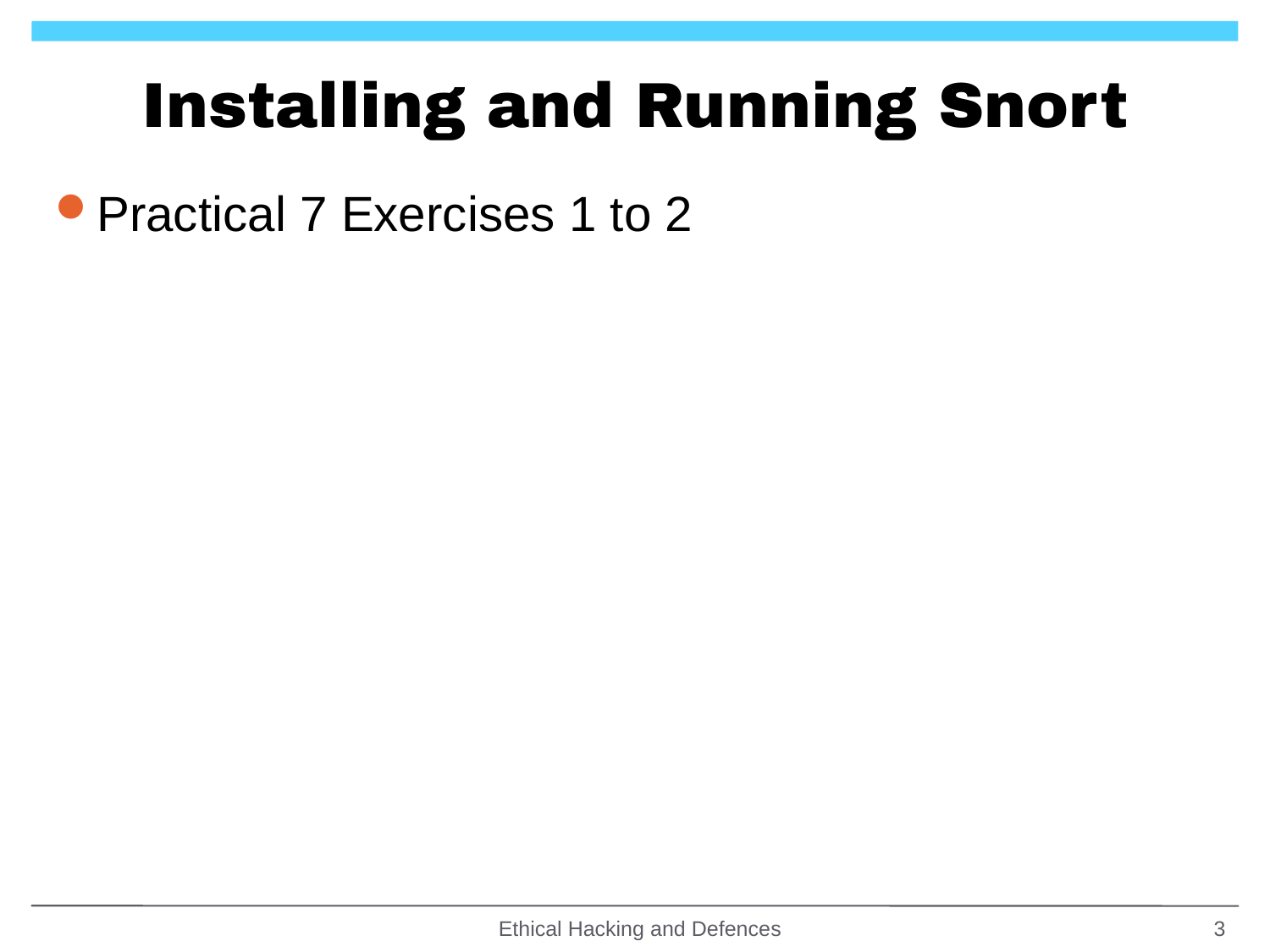

# Installing and Running Snort
Practical 7 Exercises 1 to 2
Ethical Hacking and Defences
3